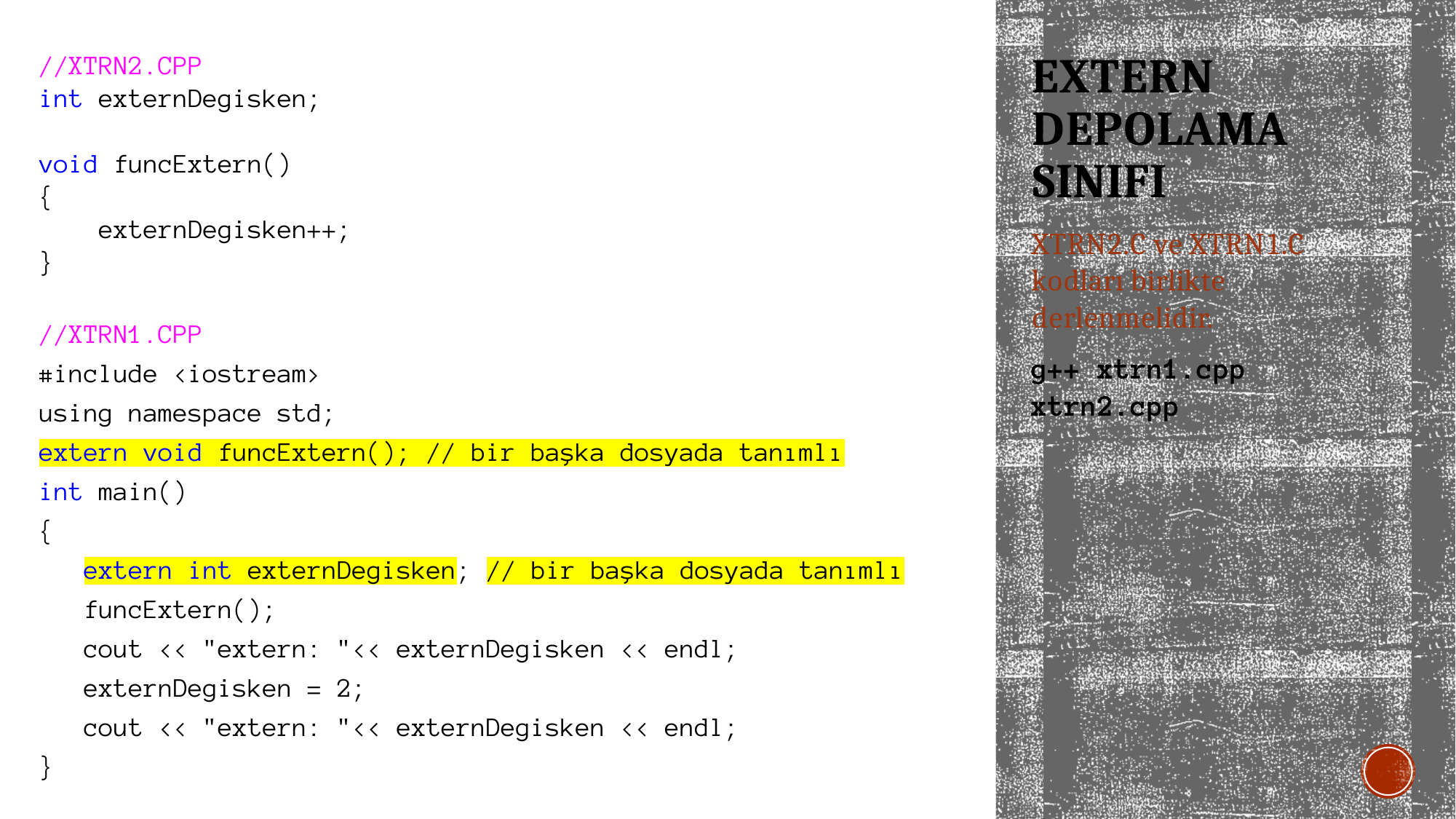

//XTRN2.CPP
int externDegisken;

void funcExtern()
{
    externDegisken++;
}

//XTRN1.CPP
#include <iostream>
using namespace std;
extern void funcExtern(); // bir başka dosyada tanımlı
int main()
{
   extern int externDegisken; // bir başka dosyada tanımlı
   funcExtern();
   cout << "extern: "<< externDegisken << endl;
   externDegisken = 2;
   cout << "extern: "<< externDegisken << endl;
}
# Extern depolama sınıfı
XTRN2.C ve XTRN1.C kodları birlikte derlenmelidir.
g++ xtrn1.cpp xtrn2.cpp